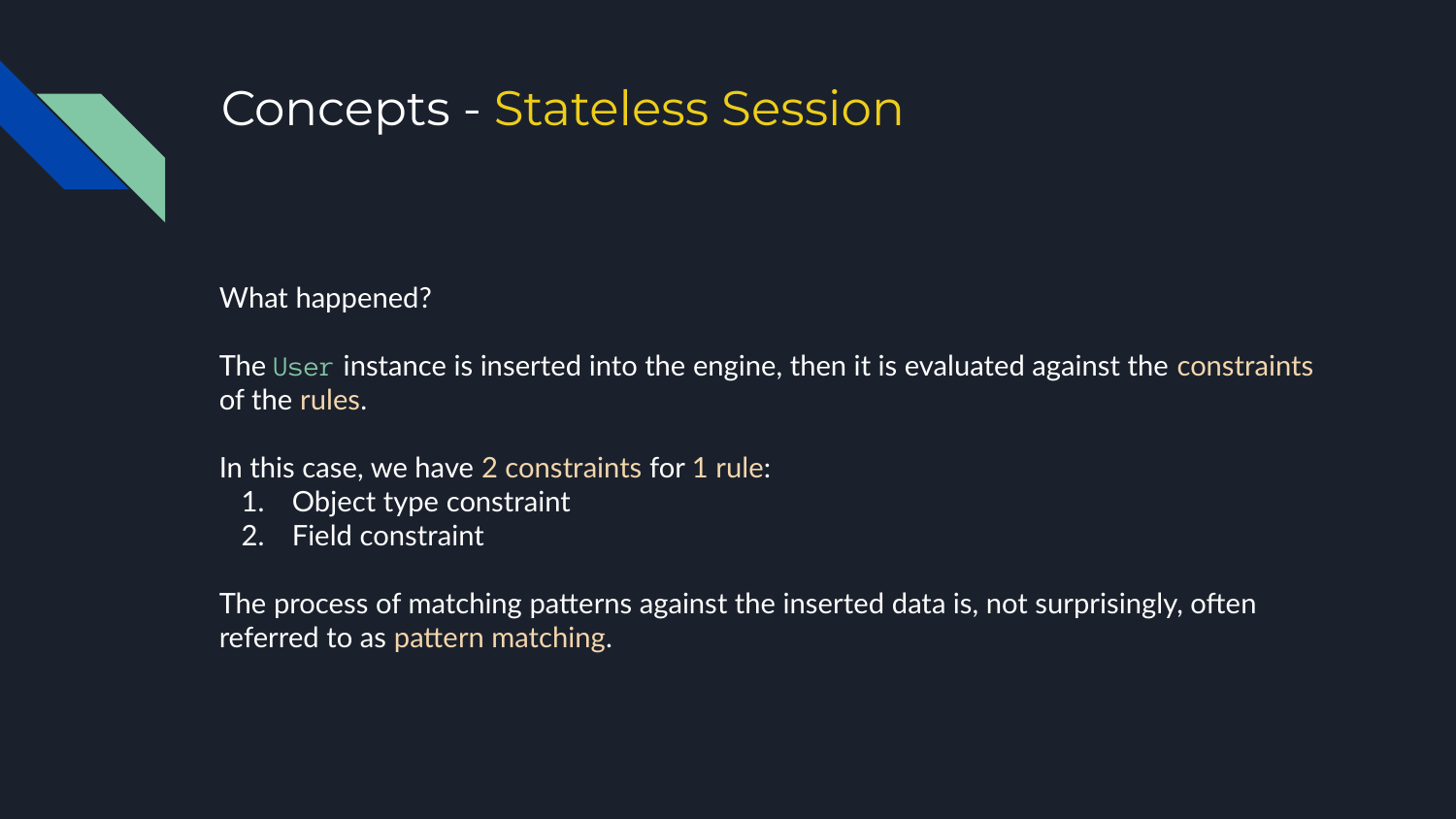

# Concepts - Stateless Session
What happened?

The User instance is inserted into the engine, then it is evaluated against the constraints of the rules.

In this case, we have 2 constraints for 1 rule:
Object type constraint
Field constraint

The process of matching patterns against the inserted data is, not surprisingly, often referred to as pattern matching.